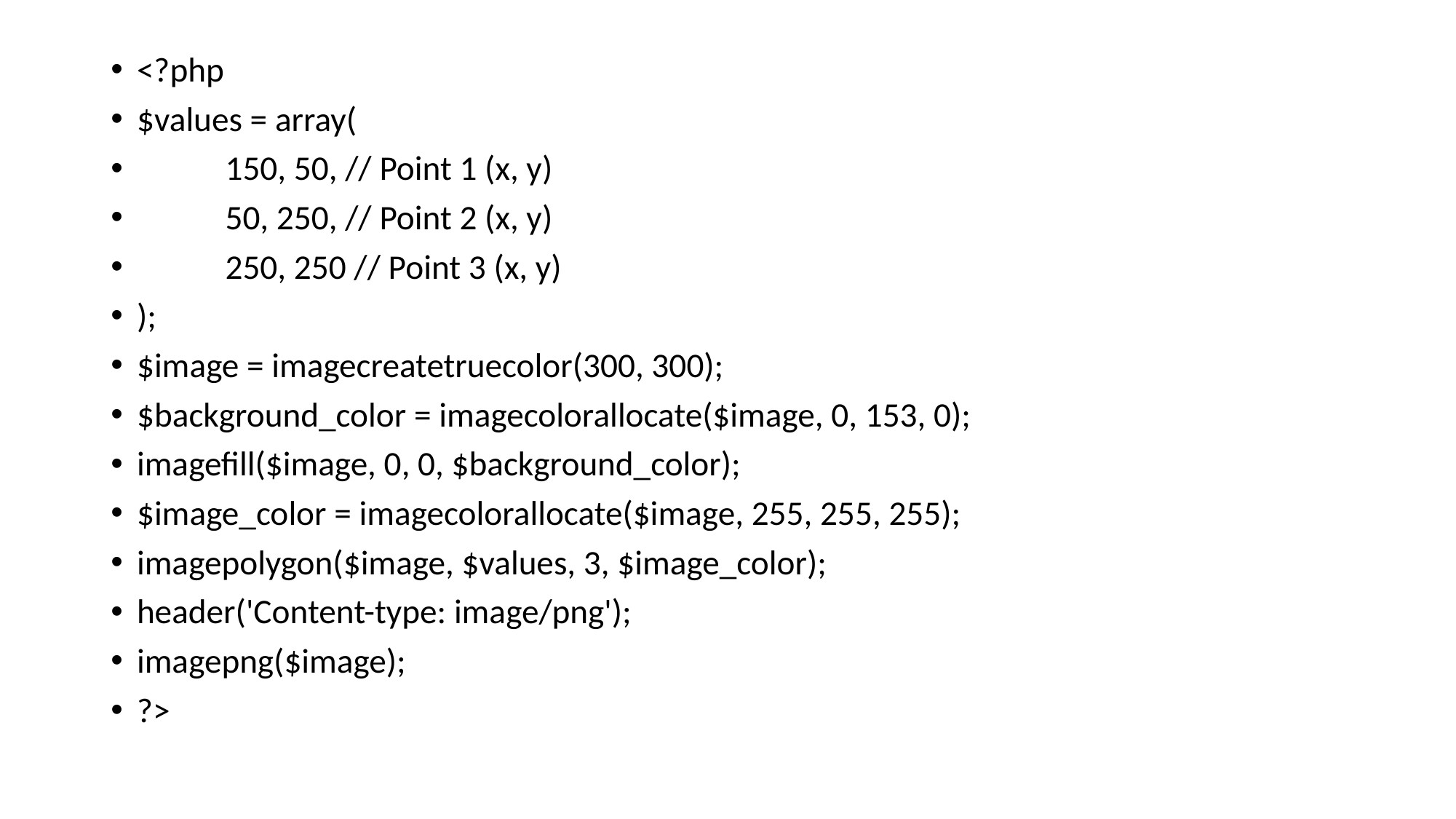

<?php
$values = array(
			150, 50, // Point 1 (x, y)
			50, 250, // Point 2 (x, y)
			250, 250 // Point 3 (x, y)
);
$image = imagecreatetruecolor(300, 300);
$background_color = imagecolorallocate($image, 0, 153, 0);
imagefill($image, 0, 0, $background_color);
$image_color = imagecolorallocate($image, 255, 255, 255);
imagepolygon($image, $values, 3, $image_color);
header('Content-type: image/png');
imagepng($image);
?>